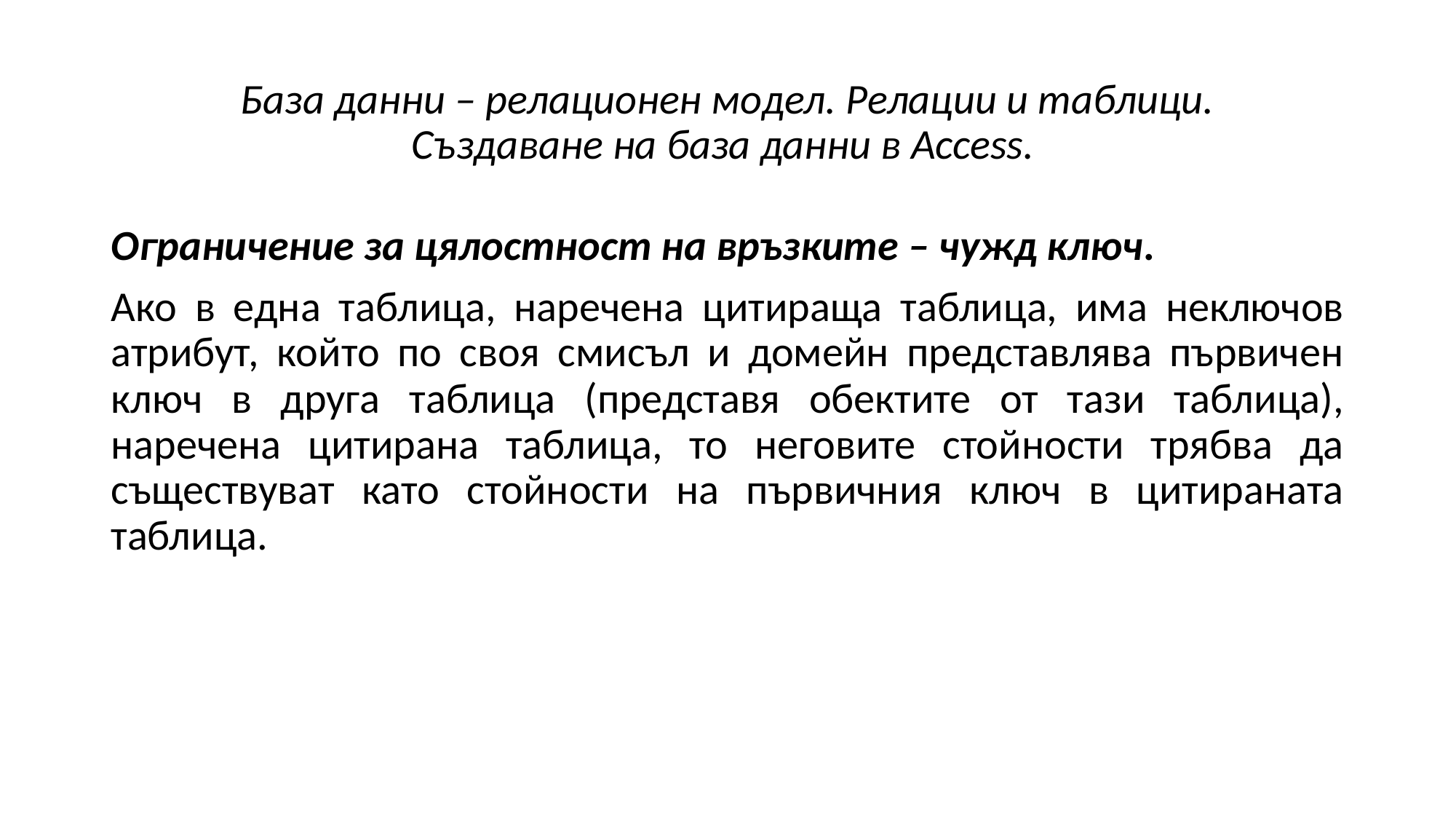

# База данни – релационен модел. Релации и таблици. Създаване на база данни в Access.
Ограничение за цялостност на връзките – чужд ключ.
Ако в една таблица, наречена цитираща таблица, има неключов атрибут, който по своя смисъл и домейн представлява първичен ключ в друга таблица (представя обектите от тази таблица), наречена цитирана таблица, то неговите стойности трябва да съществуват като стойности на първичния ключ в цитираната таблица.